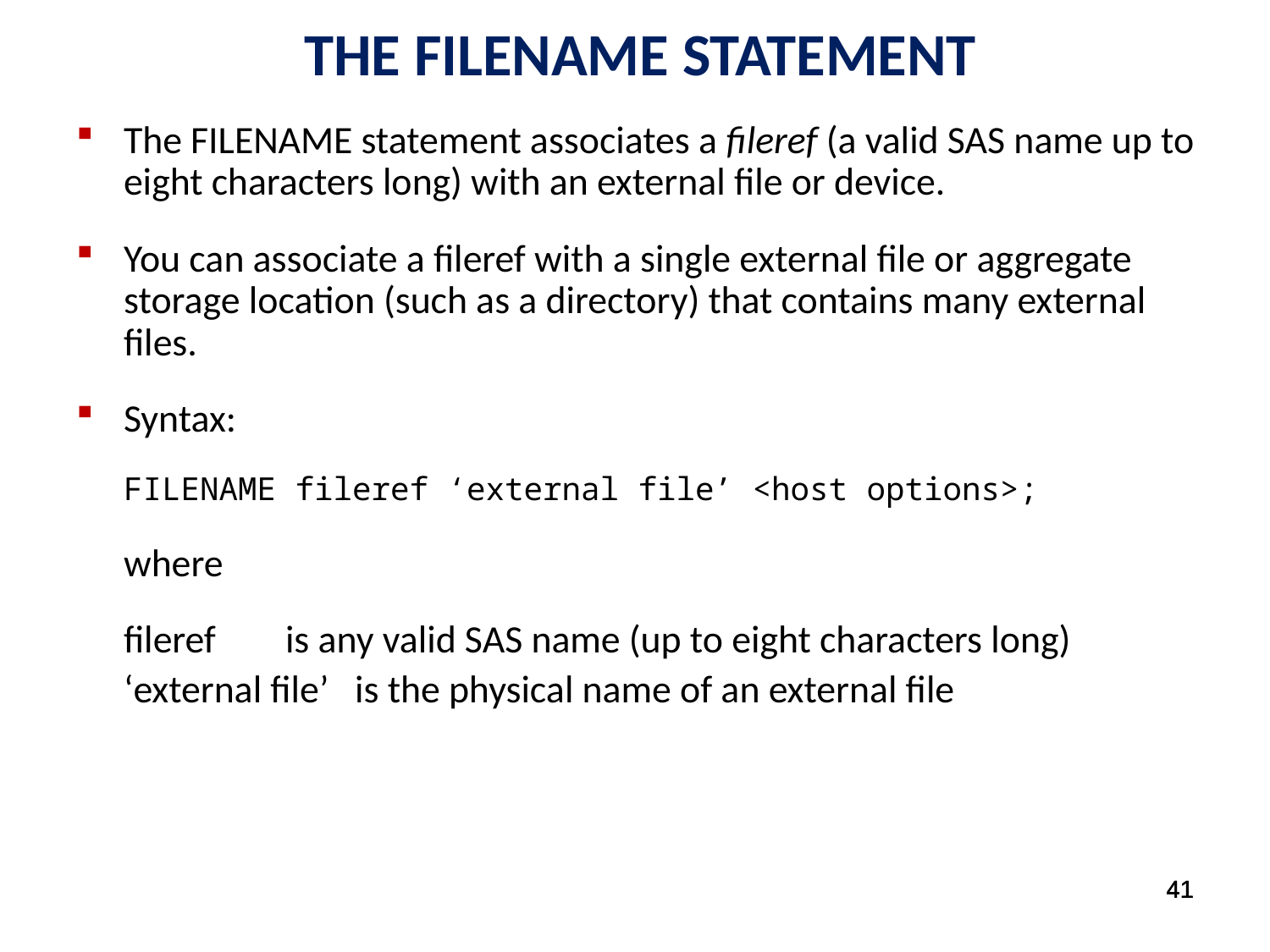

THE FILENAME STATEMENT
The FILENAME statement associates a fileref (a valid SAS name up to eight characters long) with an external file or device.

You can associate a fileref with a single external file or aggregate storage location (such as a directory) that contains many external files.

Syntax:

	FILENAME fileref ‘external file’ <host options>;

	where

	fileref	    is any valid SAS name (up to eight characters long)
	‘external file’   is the physical name of an external file

41
41
41
41